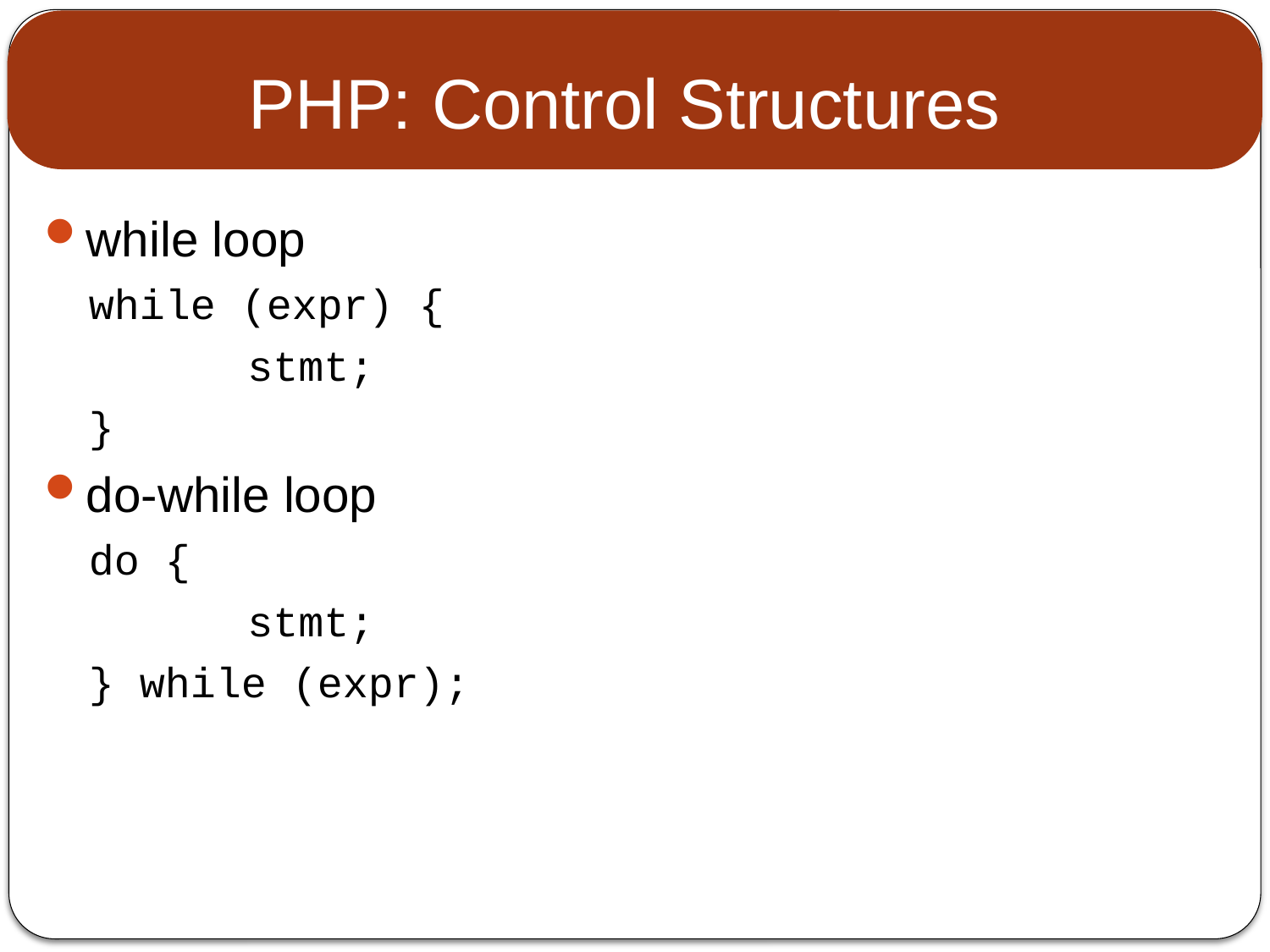

PHP: Control Structures
while loop
while (expr) {
		stmt;
}
do-while loop
do {
		stmt;
} while (expr);